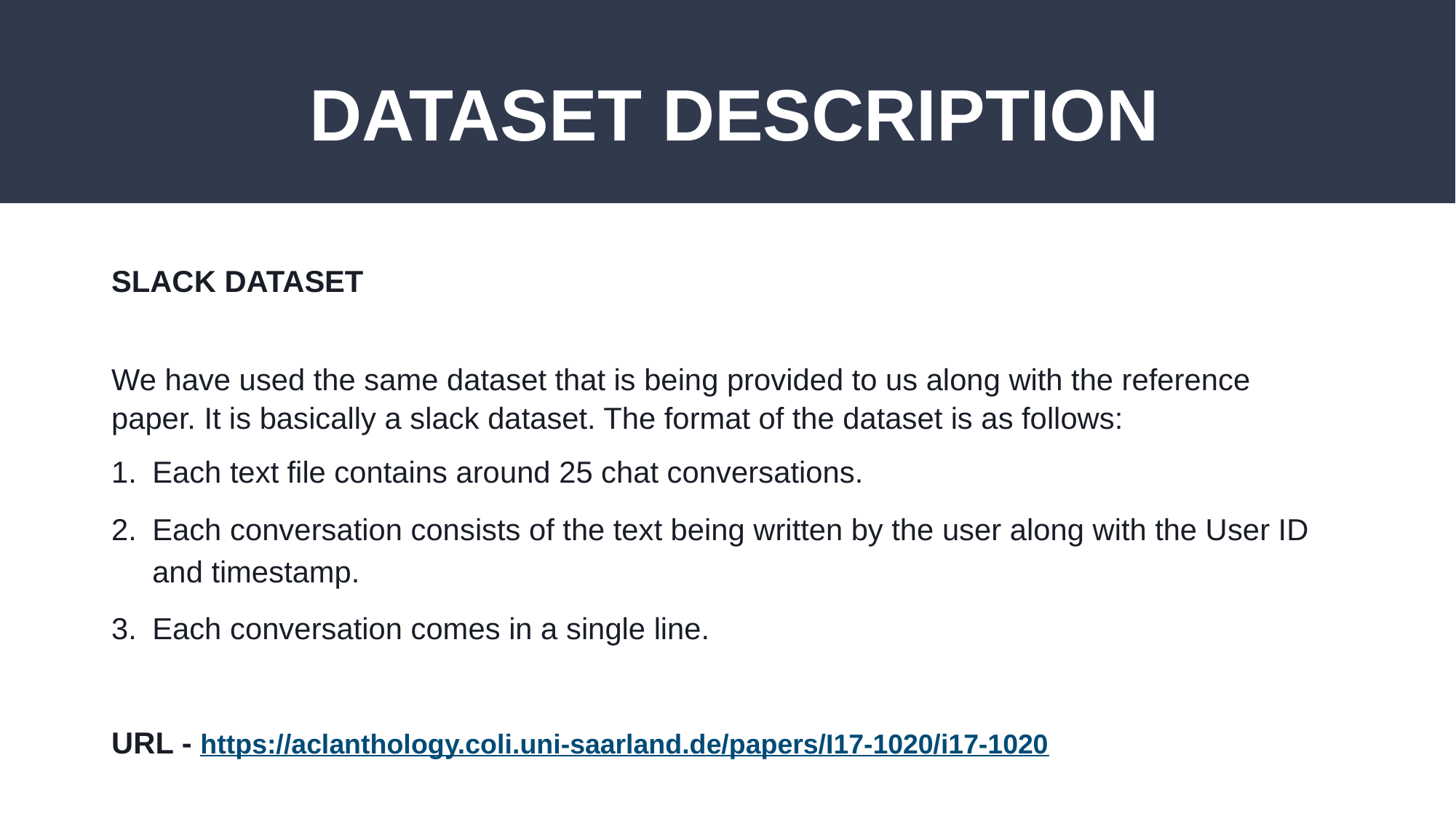

# DATASET DESCRIPTION
SLACK DATASET

We have used the same dataset that is being provided to us along with the reference paper. It is basically a slack dataset. The format of the dataset is as follows:
Each text file contains around 25 chat conversations.
Each conversation consists of the text being written by the user along with the User ID and timestamp.
Each conversation comes in a single line.

URL - https://aclanthology.coli.uni-saarland.de/papers/I17-1020/i17-1020